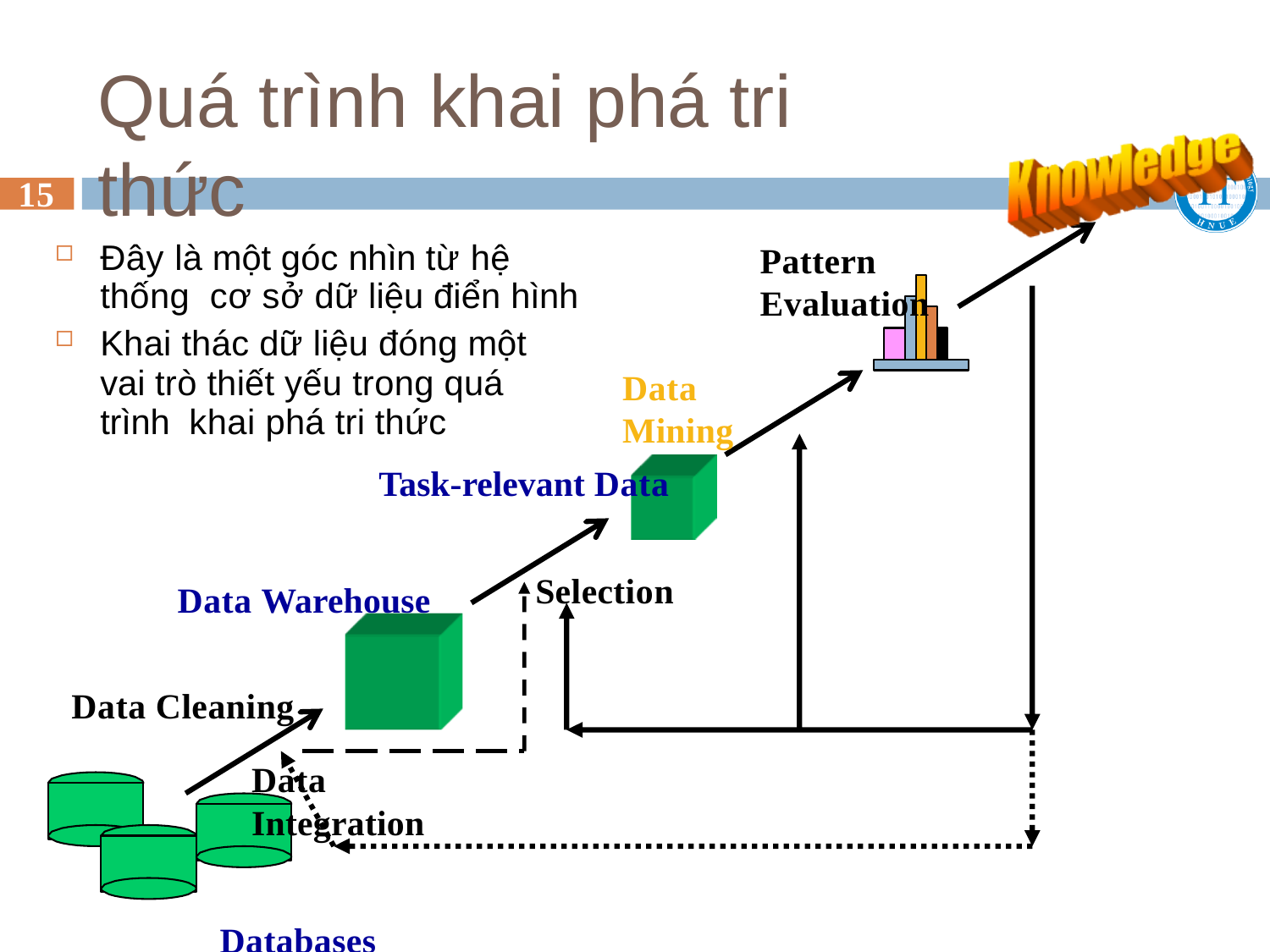

# Quá trình khai phá tri thức

15
Đây là một góc nhìn từ hệ thống  cơ sở dữ liệu điển hình
Khai thác dữ liệu đóng một
vai trò thiết yếu trong quá trình  khai phá tri thức
Pattern Evaluation

Data Mining

Task-relevant Data
Selection
Data Warehouse
Data Cleaning
Data Integration

Databases